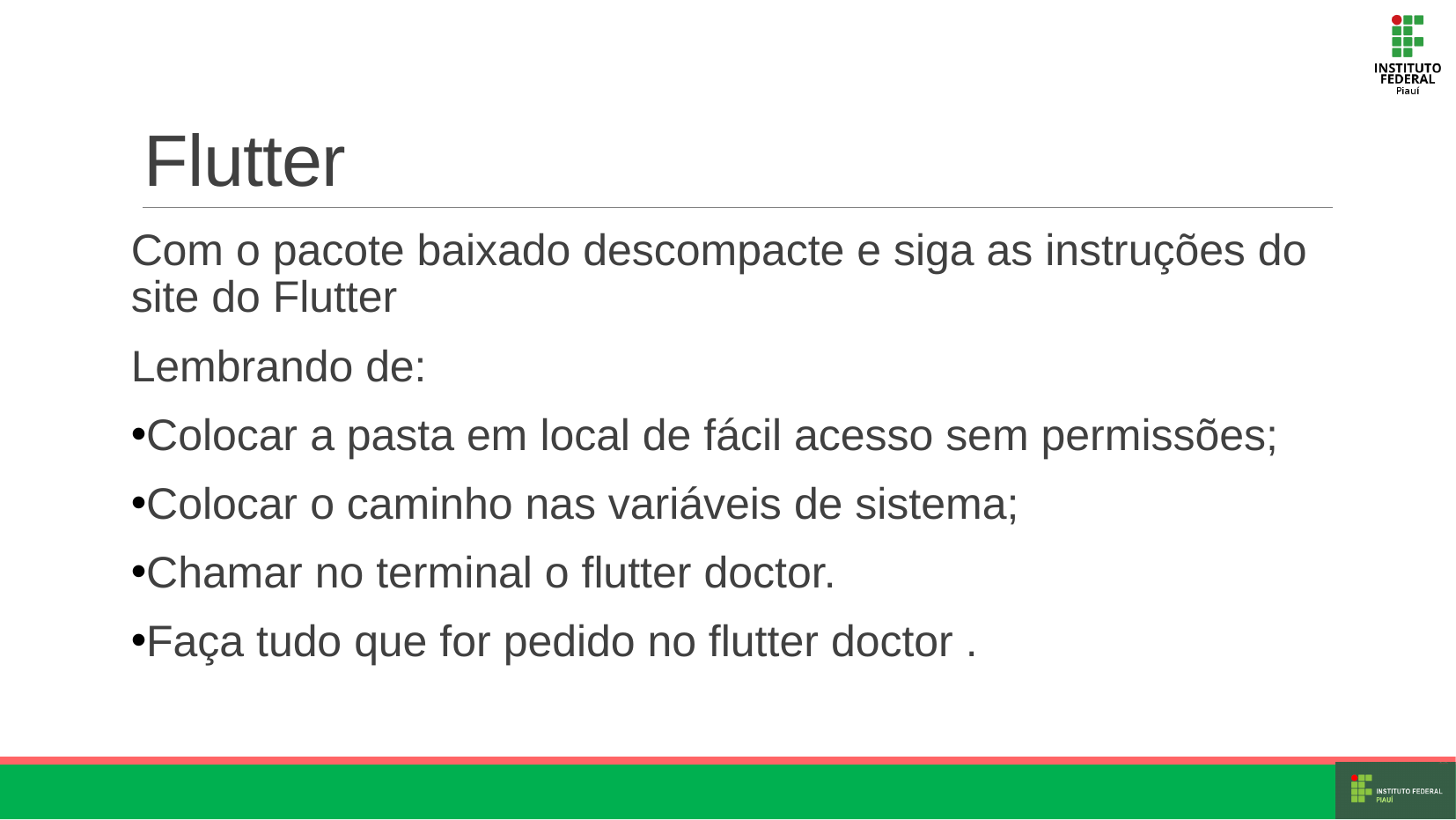

# Flutter
Com o pacote baixado descompacte e siga as instruções do site do Flutter
Lembrando de:
Colocar a pasta em local de fácil acesso sem permissões;
Colocar o caminho nas variáveis de sistema;
Chamar no terminal o flutter doctor.
Faça tudo que for pedido no flutter doctor .